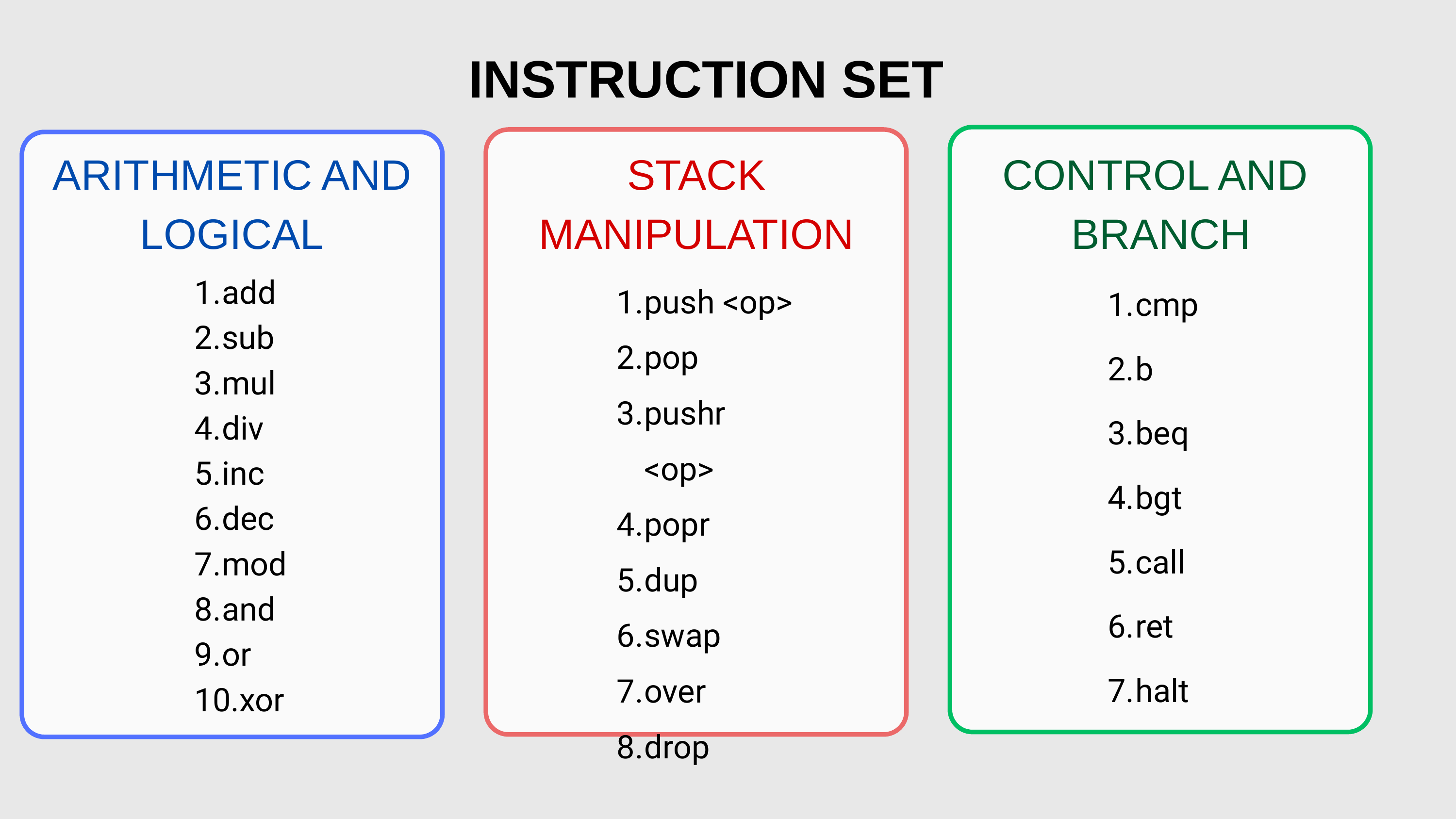

INSTRUCTION SET

ARITHMETIC AND LOGICAL
STACK
MANIPULATION
CONTROL AND
 BRANCH
cmp
b
beq
bgt
call
ret
halt
push <op>
pop
pushr <op>
popr
dup
swap
over
drop
add
sub
mul
div
inc
dec
mod
and
or
xor